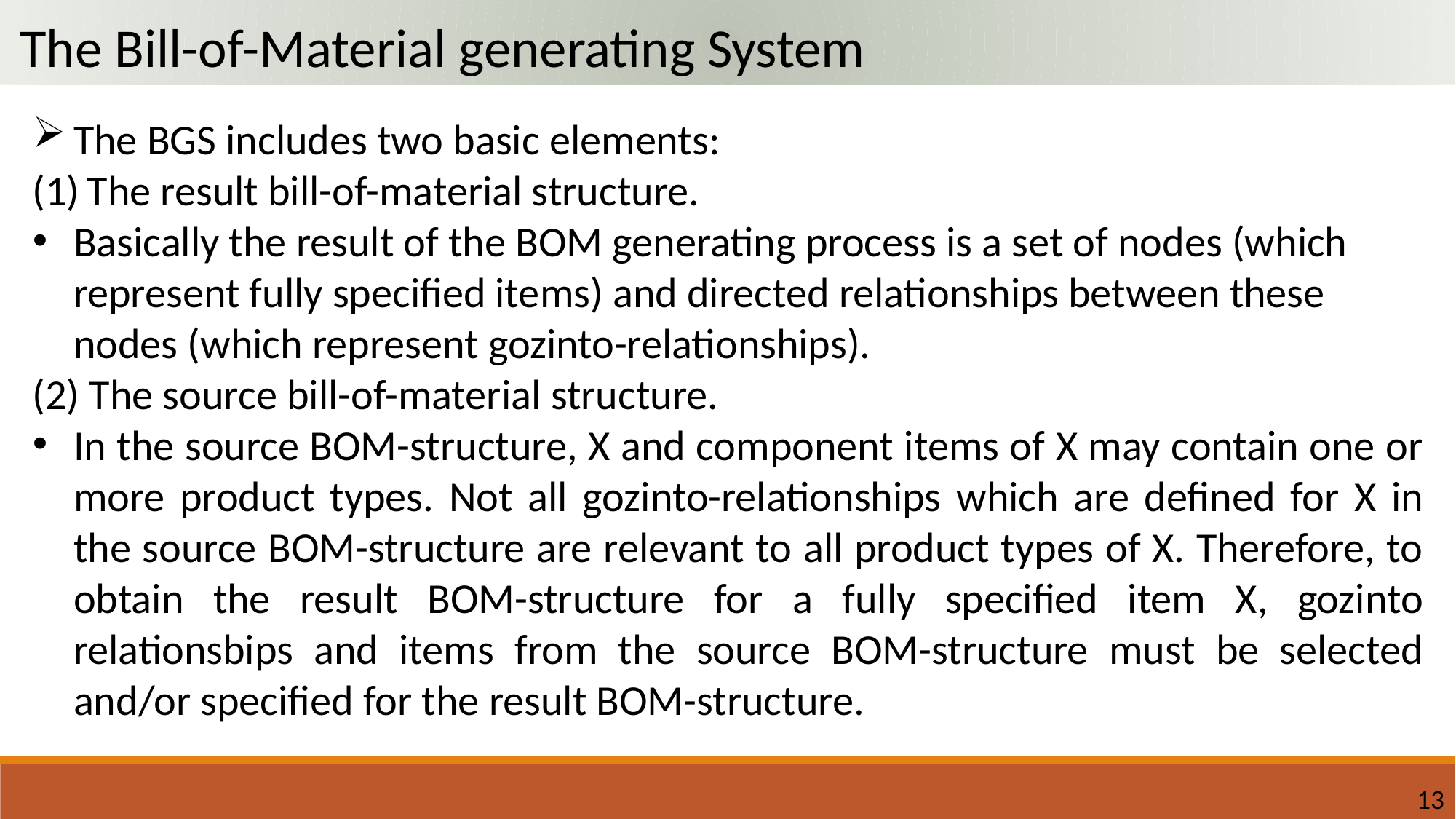

The Bill-of-Material generating System
The BGS includes two basic elements:
The result bill-of-material structure.
Basically the result of the BOM generating process is a set of nodes (which represent fully specified items) and directed relationships between these nodes (which represent gozinto-relationships).
(2) The source bill-of-material structure.
In the source BOM-structure, X and component items of X may contain one or more product types. Not all gozinto-relationships which are defined for X in the source BOM-structure are relevant to all product types of X. Therefore, to obtain the result BOM-structure for a fully specified item X, gozinto relationsbips and items from the source BOM-structure must be selected and/or specified for the result BOM-structure.

13